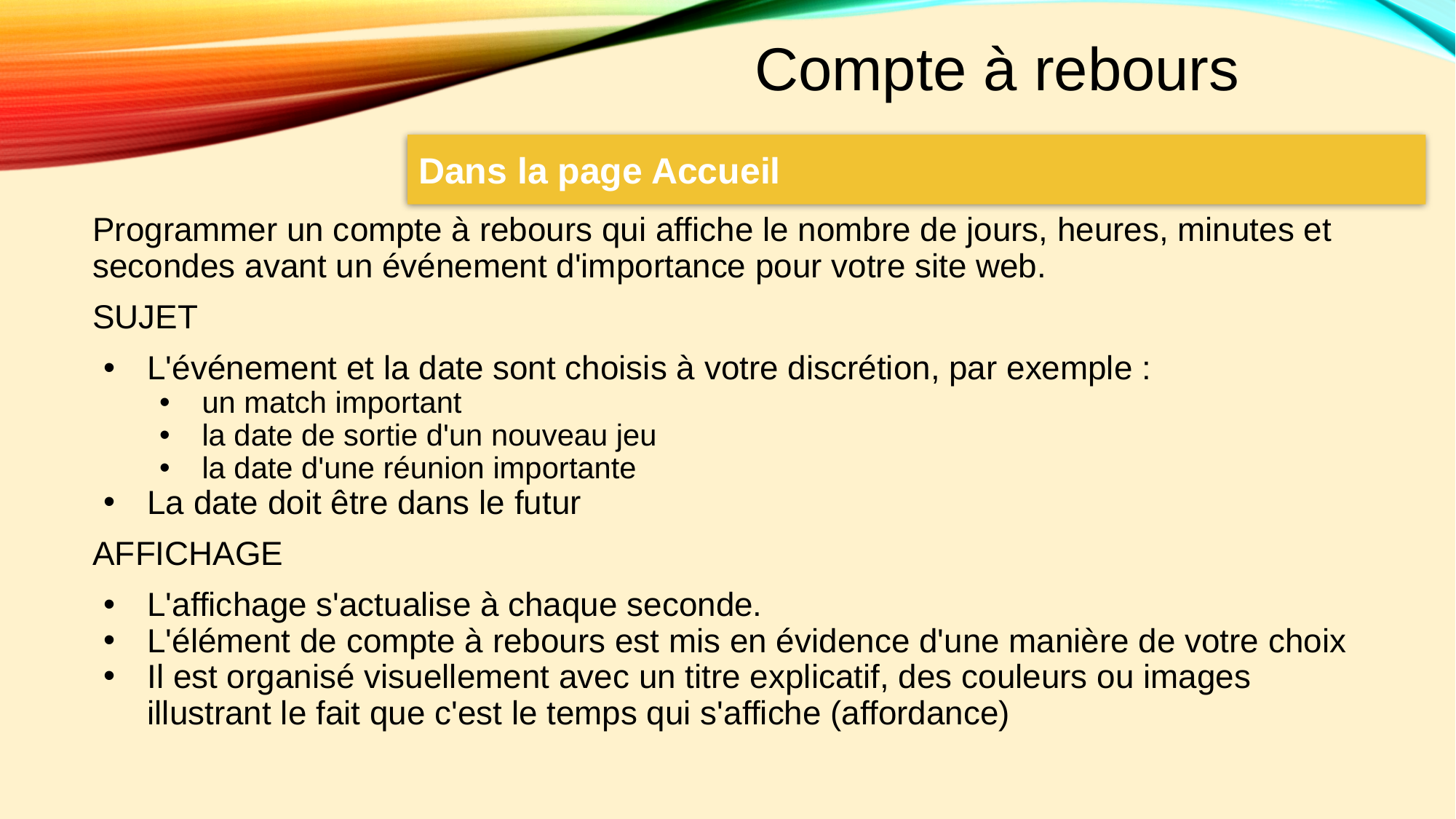

# Compte à rebours
Dans la page Accueil
Programmer un compte à rebours qui affiche le nombre de jours, heures, minutes et secondes avant un événement d'importance pour votre site web.
SUJET
L'événement et la date sont choisis à votre discrétion, par exemple :
un match important
la date de sortie d'un nouveau jeu
la date d'une réunion importante
La date doit être dans le futur
AFFICHAGE
L'affichage s'actualise à chaque seconde.
L'élément de compte à rebours est mis en évidence d'une manière de votre choix
Il est organisé visuellement avec un titre explicatif, des couleurs ou images illustrant le fait que c'est le temps qui s'affiche (affordance)